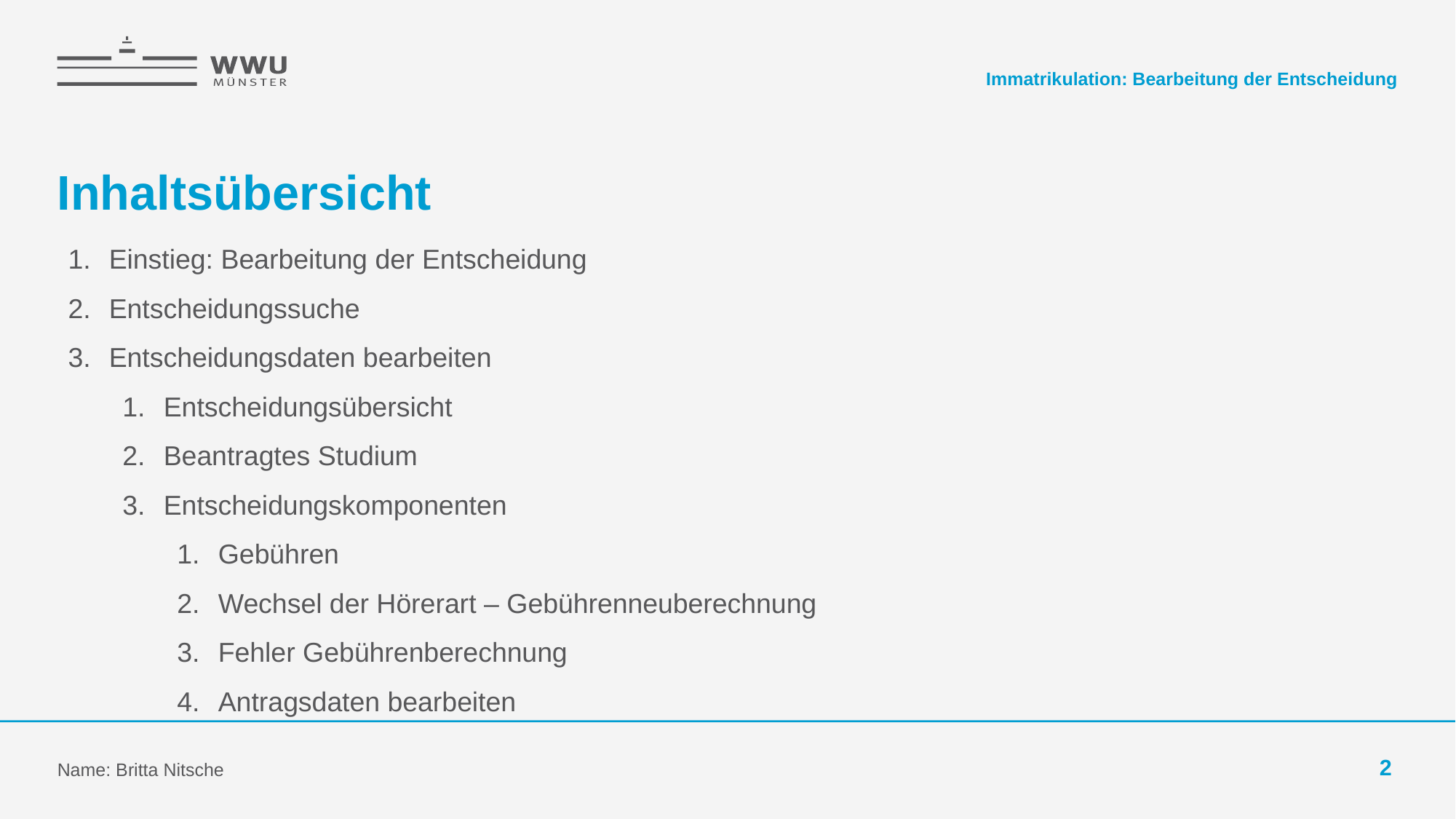

Immatrikulation: Bearbeitung der Entscheidung
# Inhaltsübersicht
Einstieg: Bearbeitung der Entscheidung
Entscheidungssuche
Entscheidungsdaten bearbeiten
Entscheidungsübersicht
Beantragtes Studium
Entscheidungskomponenten
Gebühren
Wechsel der Hörerart – Gebührenneuberechnung
Fehler Gebührenberechnung
Antragsdaten bearbeiten

Name: Britta Nitsche
2